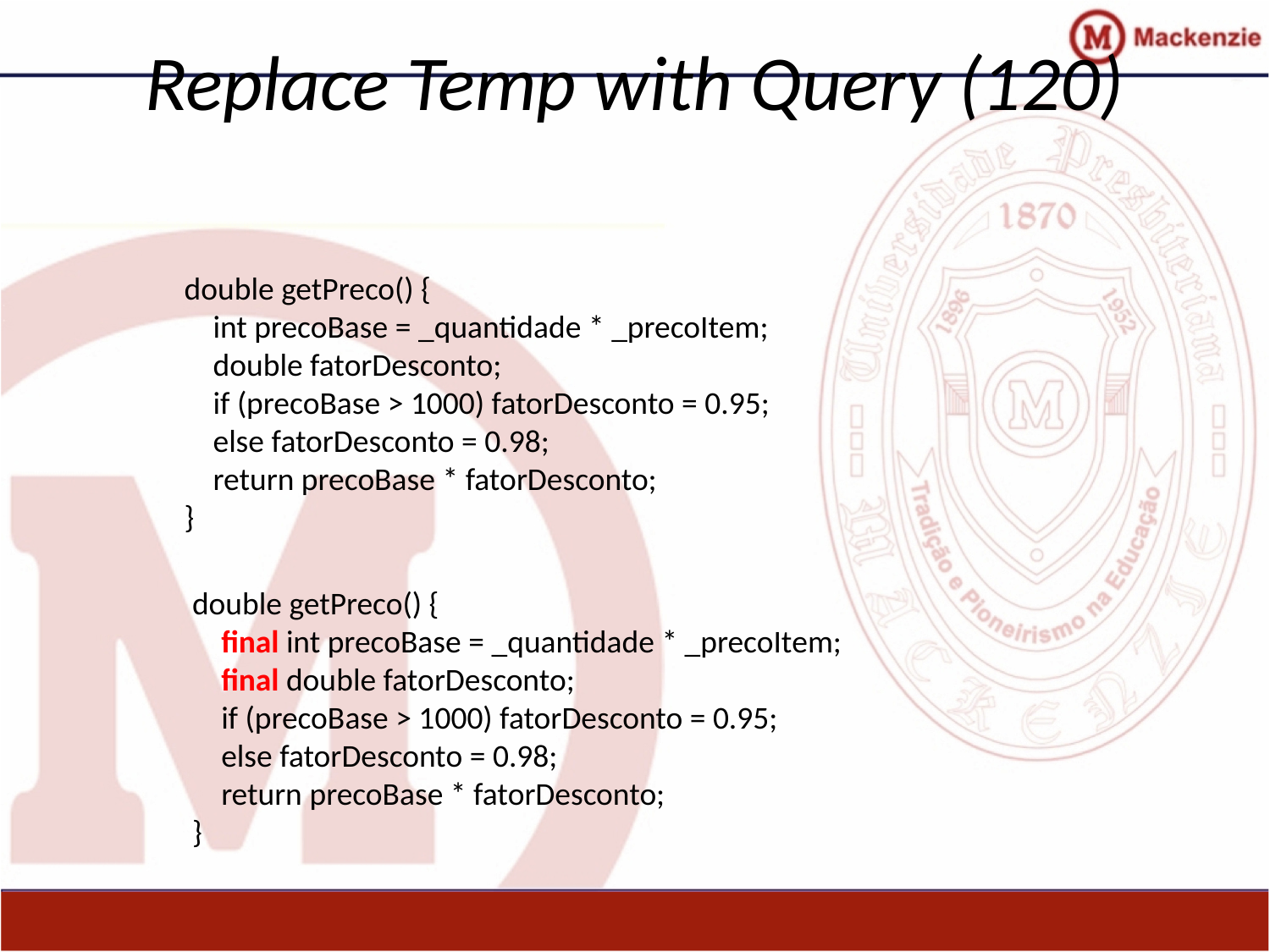

# Replace Temp with Query (120)
double getPreco() {
    int precoBase = _quantidade * _precoItem;
    double fatorDesconto;
    if (precoBase > 1000) fatorDesconto = 0.95;
    else fatorDesconto = 0.98;
    return precoBase * fatorDesconto;
}
double getPreco() {
    final int precoBase = _quantidade * _precoItem;
    final double fatorDesconto;
    if (precoBase > 1000) fatorDesconto = 0.95;
    else fatorDesconto = 0.98;
    return precoBase * fatorDesconto;
}